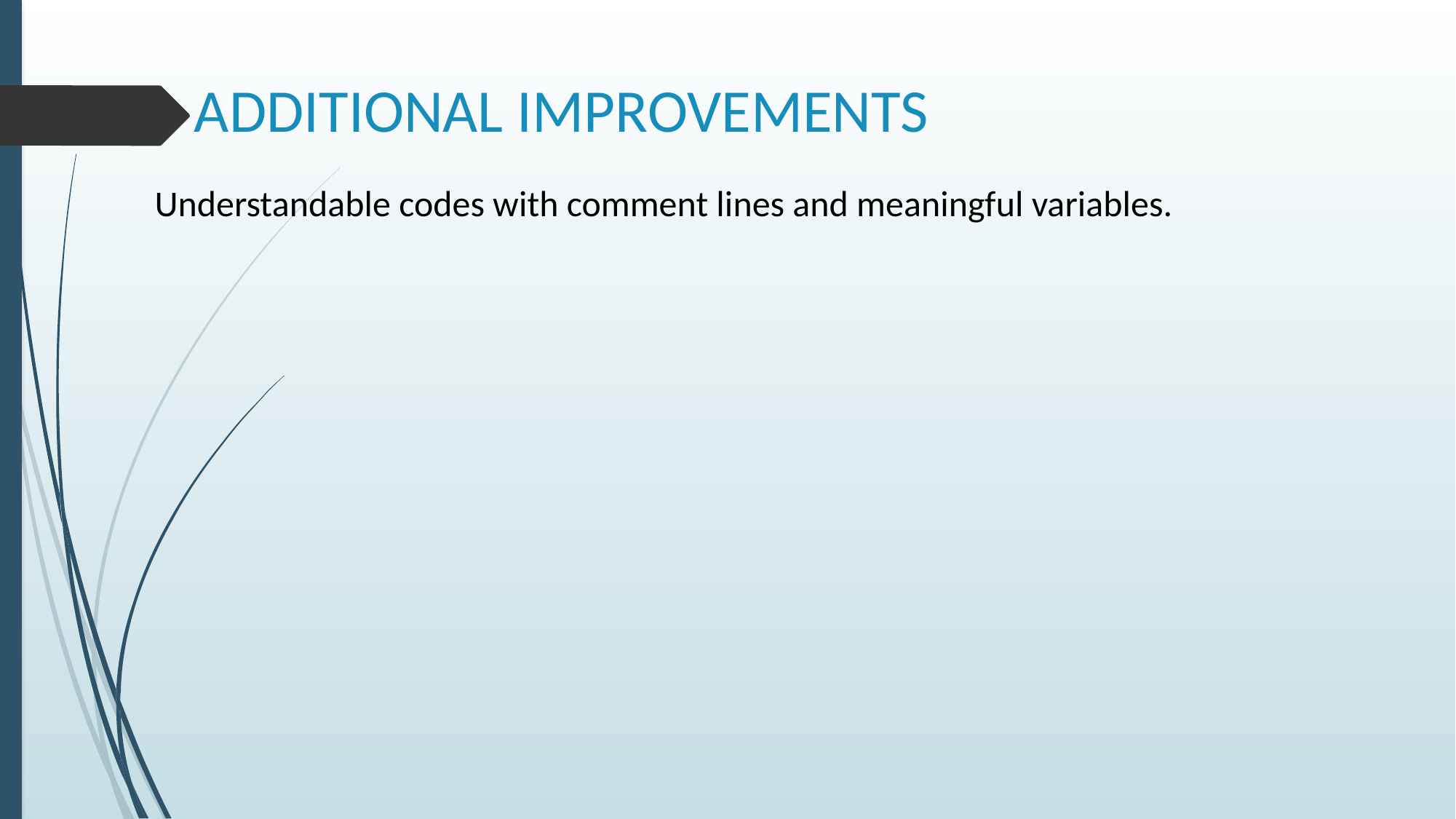

# ADDITIONAL IMPROVEMENTS
Understandable codes with comment lines and meaningful variables.